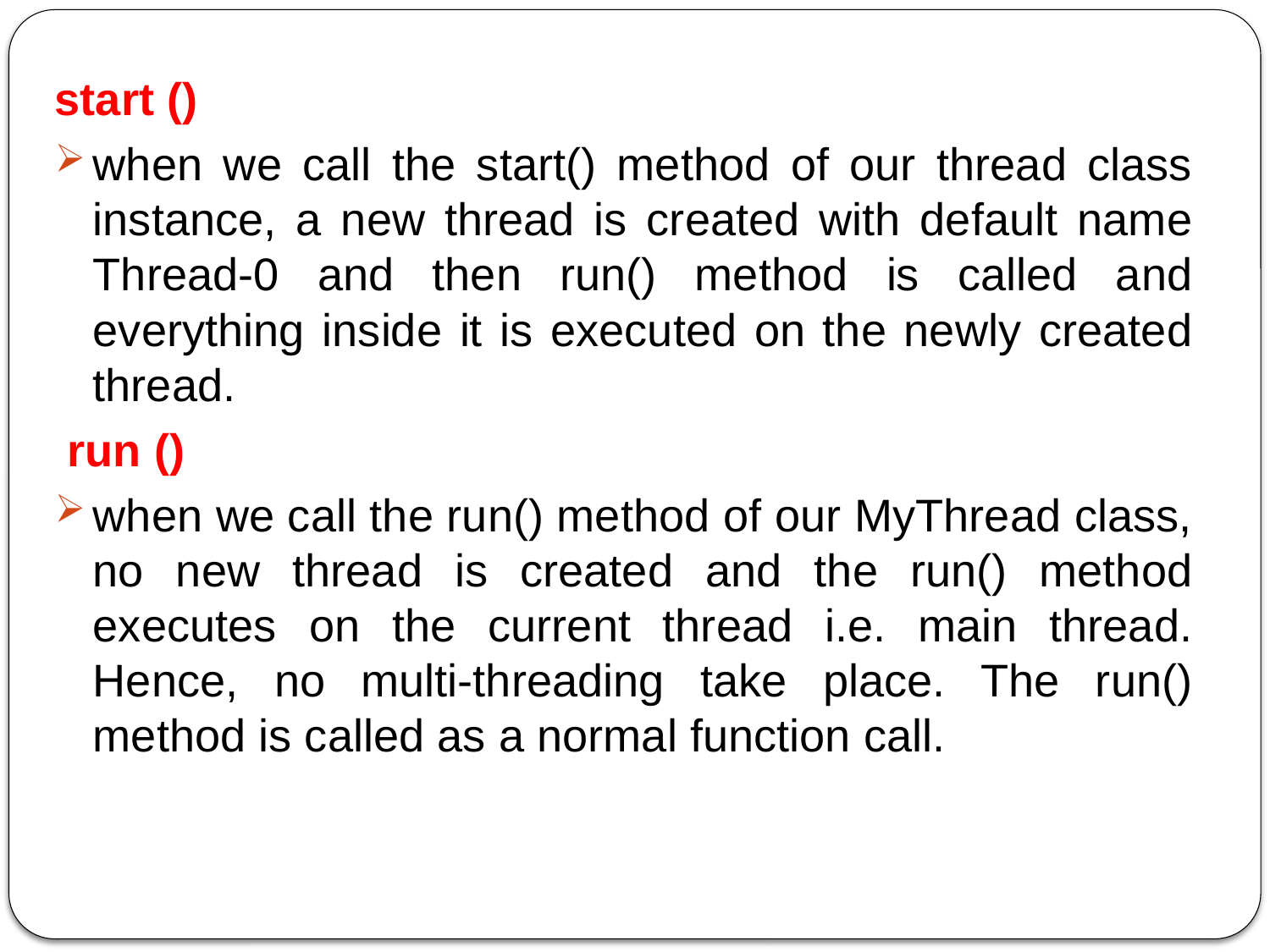

start ()
when we call the start() method of our thread class instance, a new thread is created with default name Thread-0 and then run() method is called and everything inside it is executed on the newly created thread.
 run ()
when we call the run() method of our MyThread class, no new thread is created and the run() method executes on the current thread i.e. main thread. Hence, no multi-threading take place. The run() method is called as a normal function call.